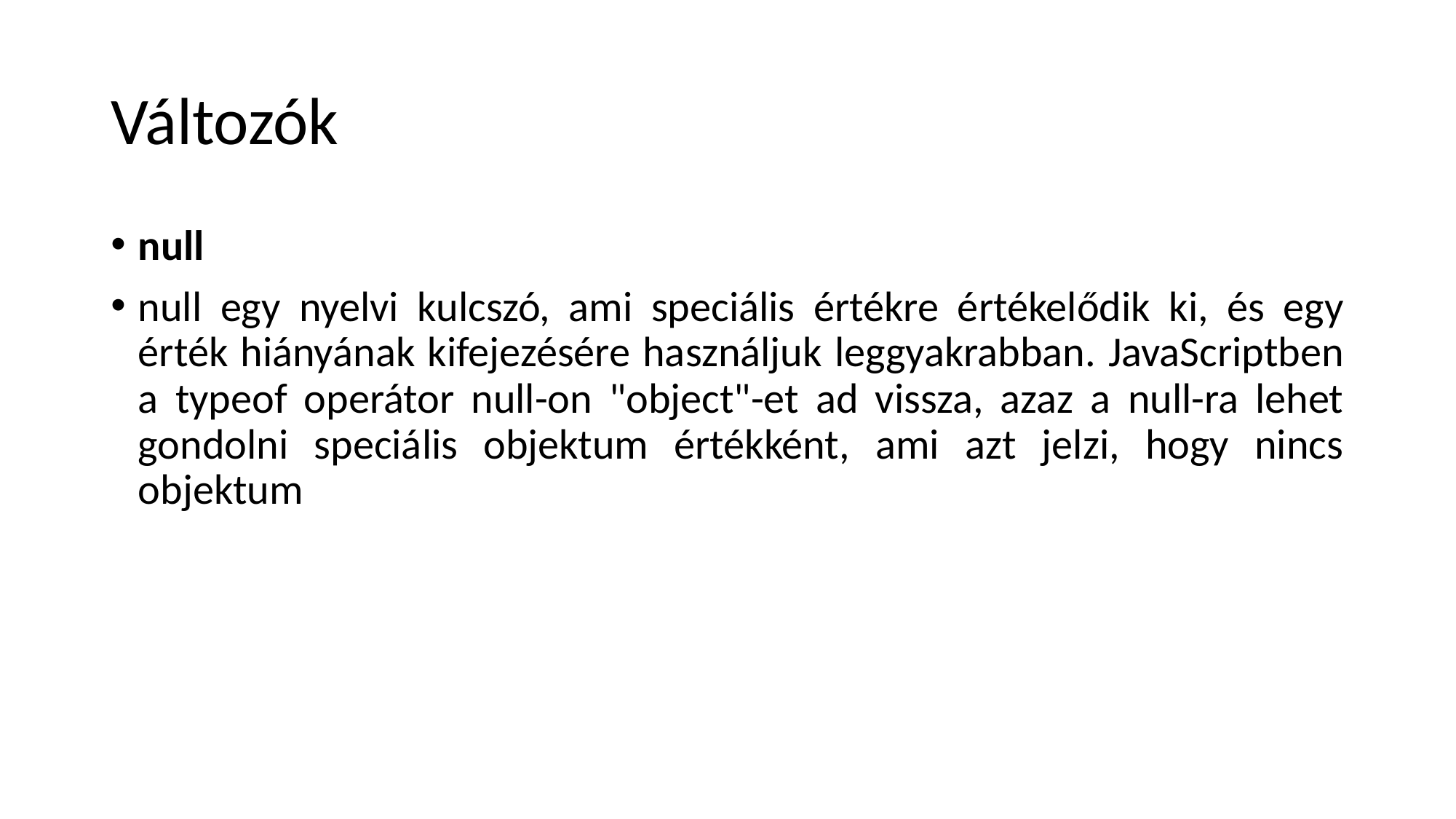

# Változók
null
null egy nyelvi kulcszó, ami speciális értékre értékelődik ki, és egy érték hiányának kifejezésére használjuk leggyakrabban. JavaScriptben a typeof operátor null-on "object"-et ad vissza, azaz a null-ra lehet gondolni speciális objektum értékként, ami azt jelzi, hogy nincs objektum